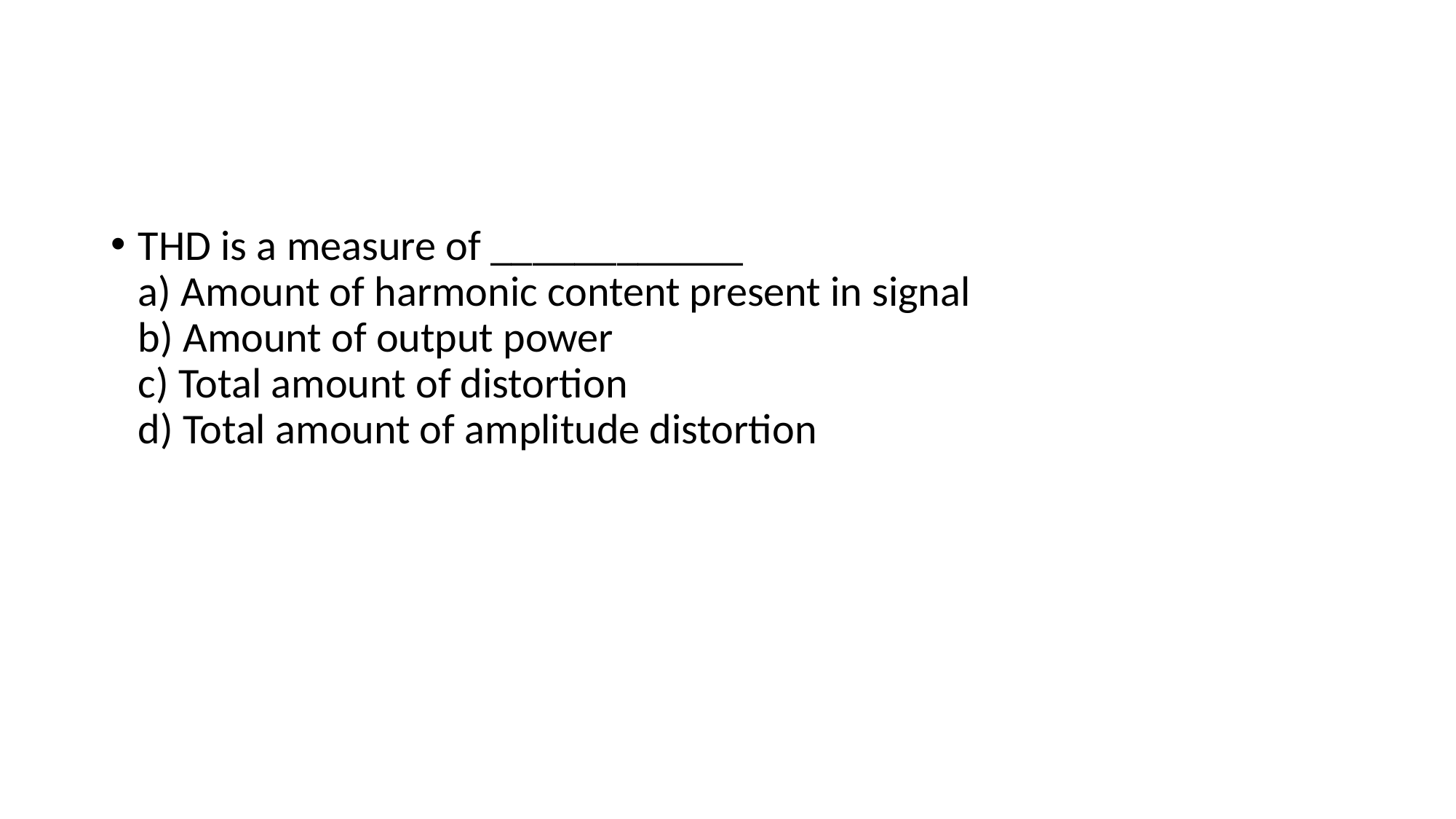

#
THD is a measure of ____________
a) Amount of harmonic content present in signal
b) Amount of output power
c) Total amount of distortion
d) Total amount of amplitude distortion